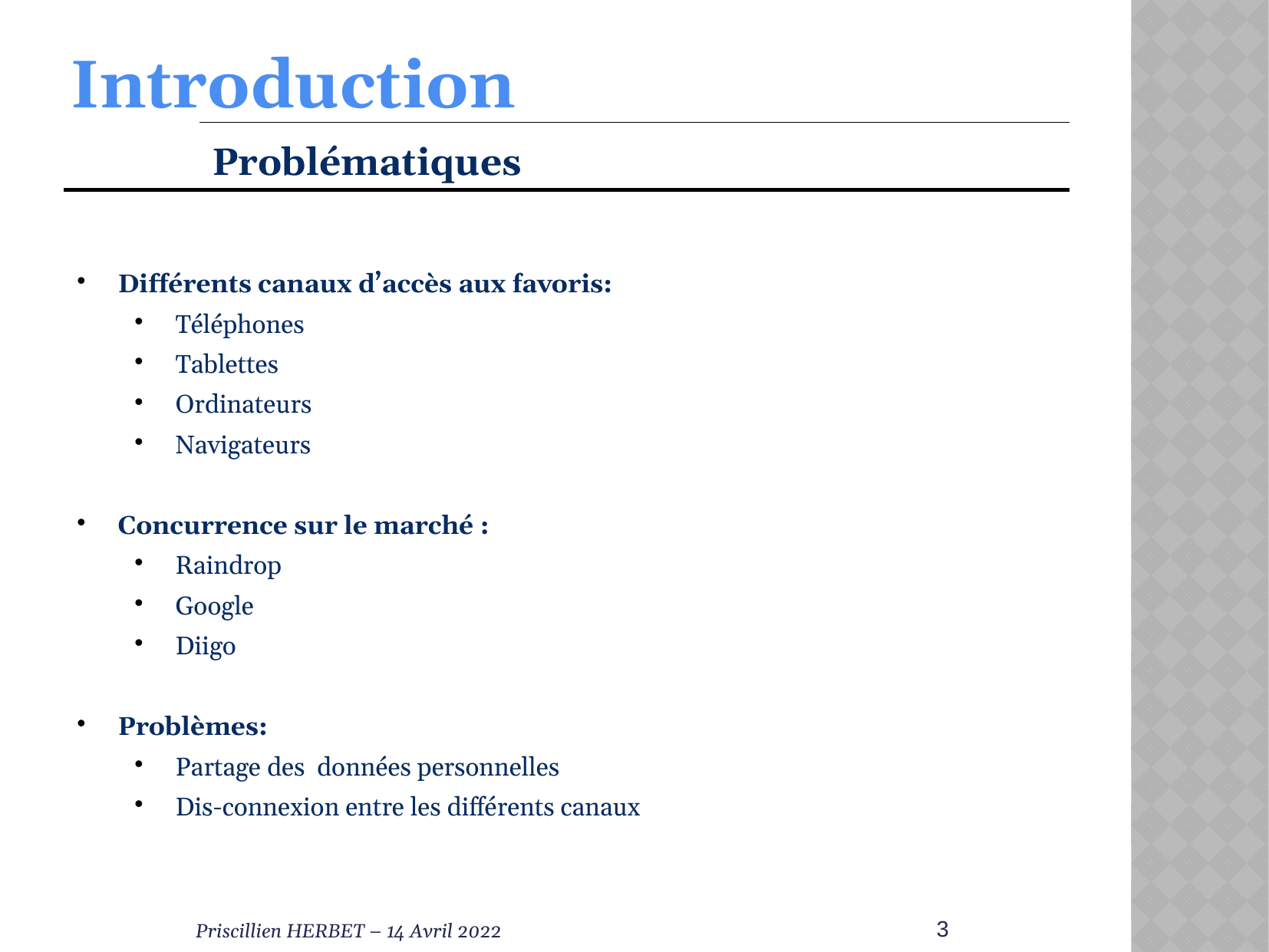

Introduction
# Introduction
Problématiques
Différents canaux d’accès aux favoris:
Téléphones
Tablettes
Ordinateurs
Navigateurs

Concurrence sur le marché :
Raindrop
Google
Diigo

Problèmes:
Partage des  données personnelles
Dis-connexion entre les différents canaux

3
Priscillien HERBET – 14 Avril 2022